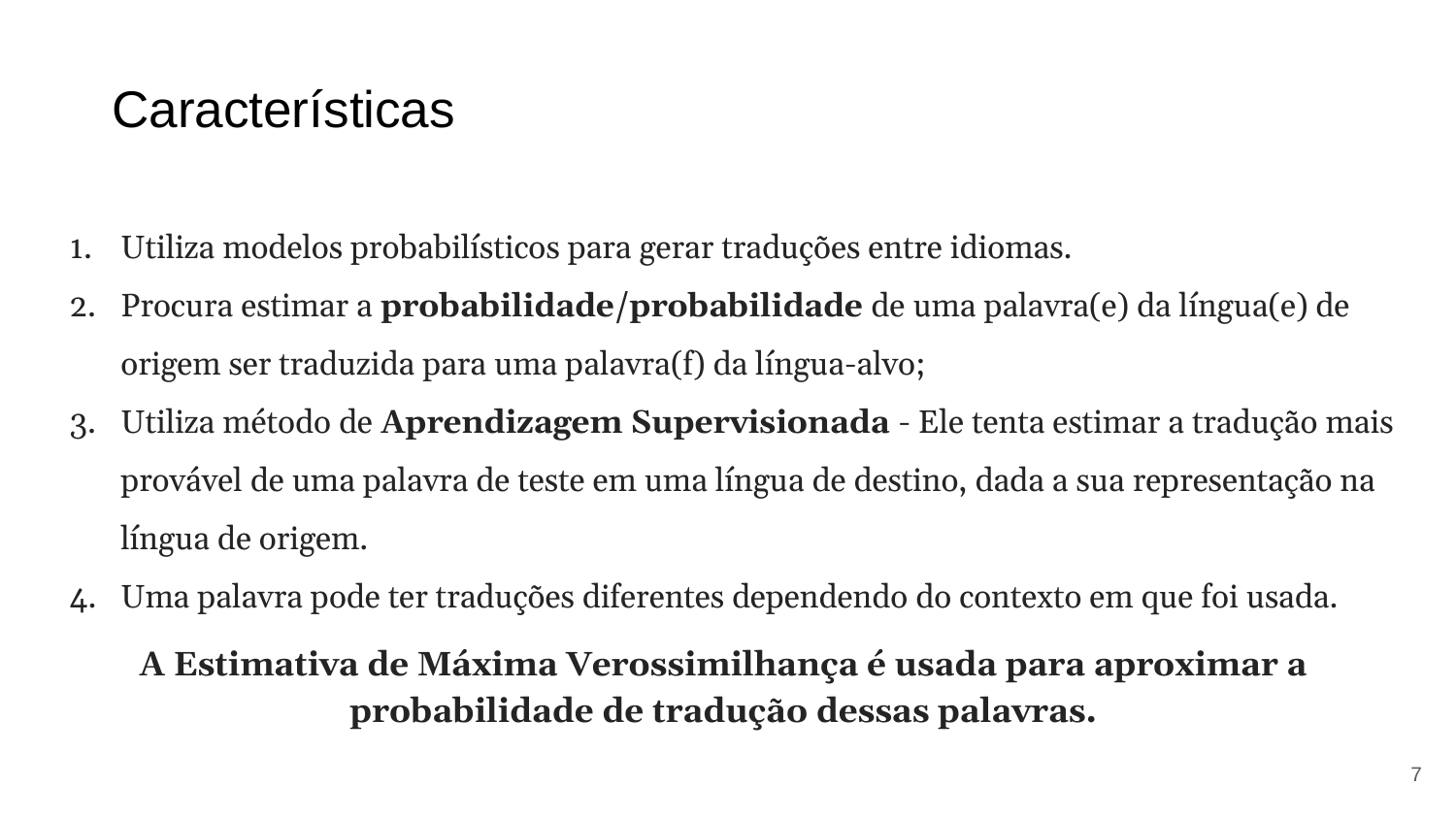

# Características
Utiliza modelos probabilísticos para gerar traduções entre idiomas.
Procura estimar a probabilidade/probabilidade de uma palavra(e) da língua(e) de origem ser traduzida para uma palavra(f) da língua-alvo;
Utiliza método de Aprendizagem Supervisionada - Ele tenta estimar a tradução mais provável de uma palavra de teste em uma língua de destino, dada a sua representação na língua de origem.
Uma palavra pode ter traduções diferentes dependendo do contexto em que foi usada.

A Estimativa de Máxima Verossimilhança é usada para aproximar a probabilidade de tradução dessas palavras.
7